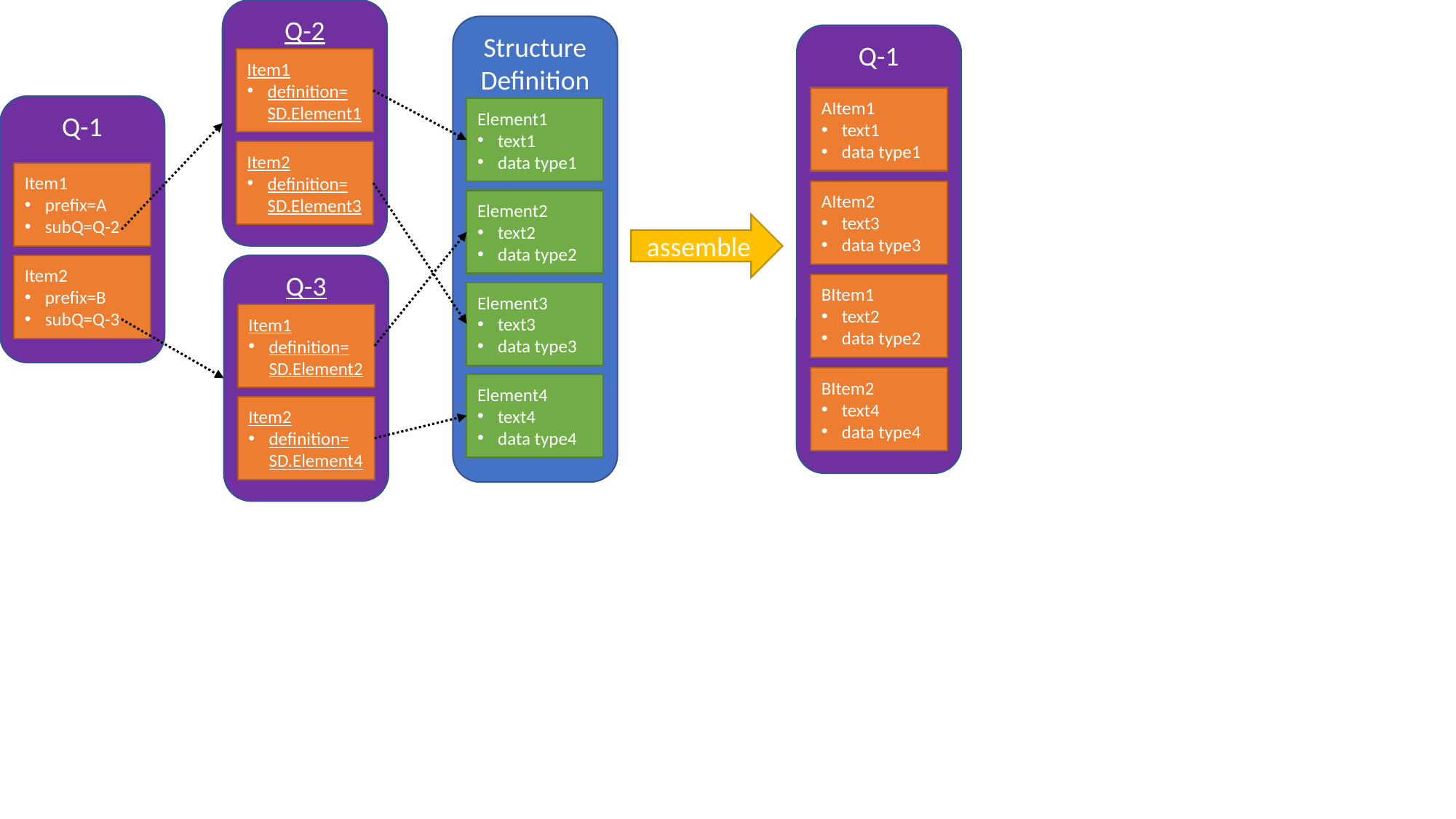

Q-2
Item1
definition=
SD.Element1
Item2
definition=
SD.Element3
Structure
Definition
Element1
text1
data type1
Element2
text2
data type2
Element3
text3
data type3
Element4
text4
data type4
Q-1
AItem1
text1
data type1
AItem2
text3
data type3
BItem1
text2
data type2
BItem2
text4
data type4
Q-1
Item1
prefix=A
subQ=Q-2
Item2
prefix=B
subQ=Q-3
assemble
Q-3
Item1
definition=
SD.Element2
Item2
definition=
SD.Element4